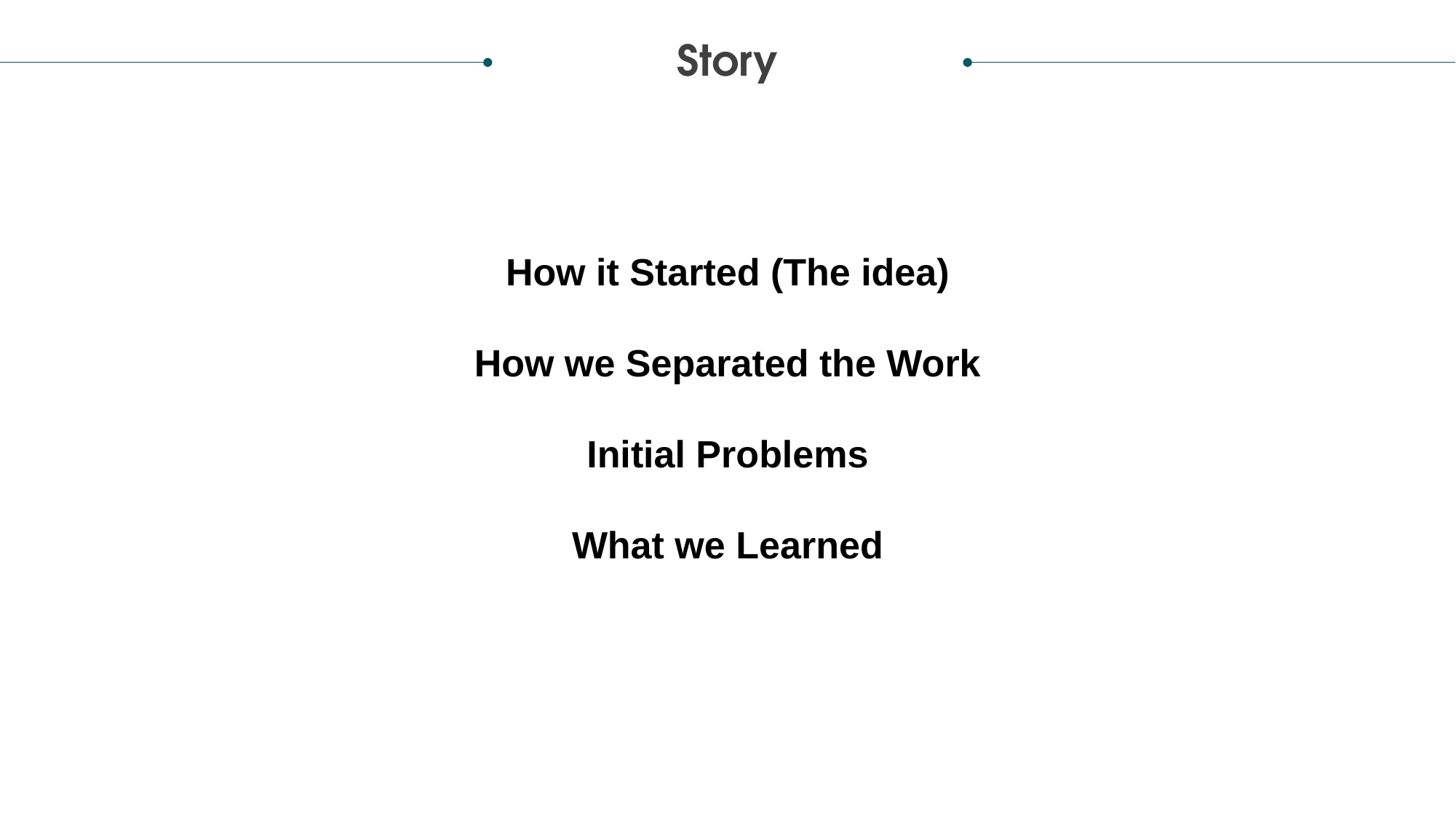

Story
How it Started (The idea)

How we Separated the Work

Initial Problems

What we Learned